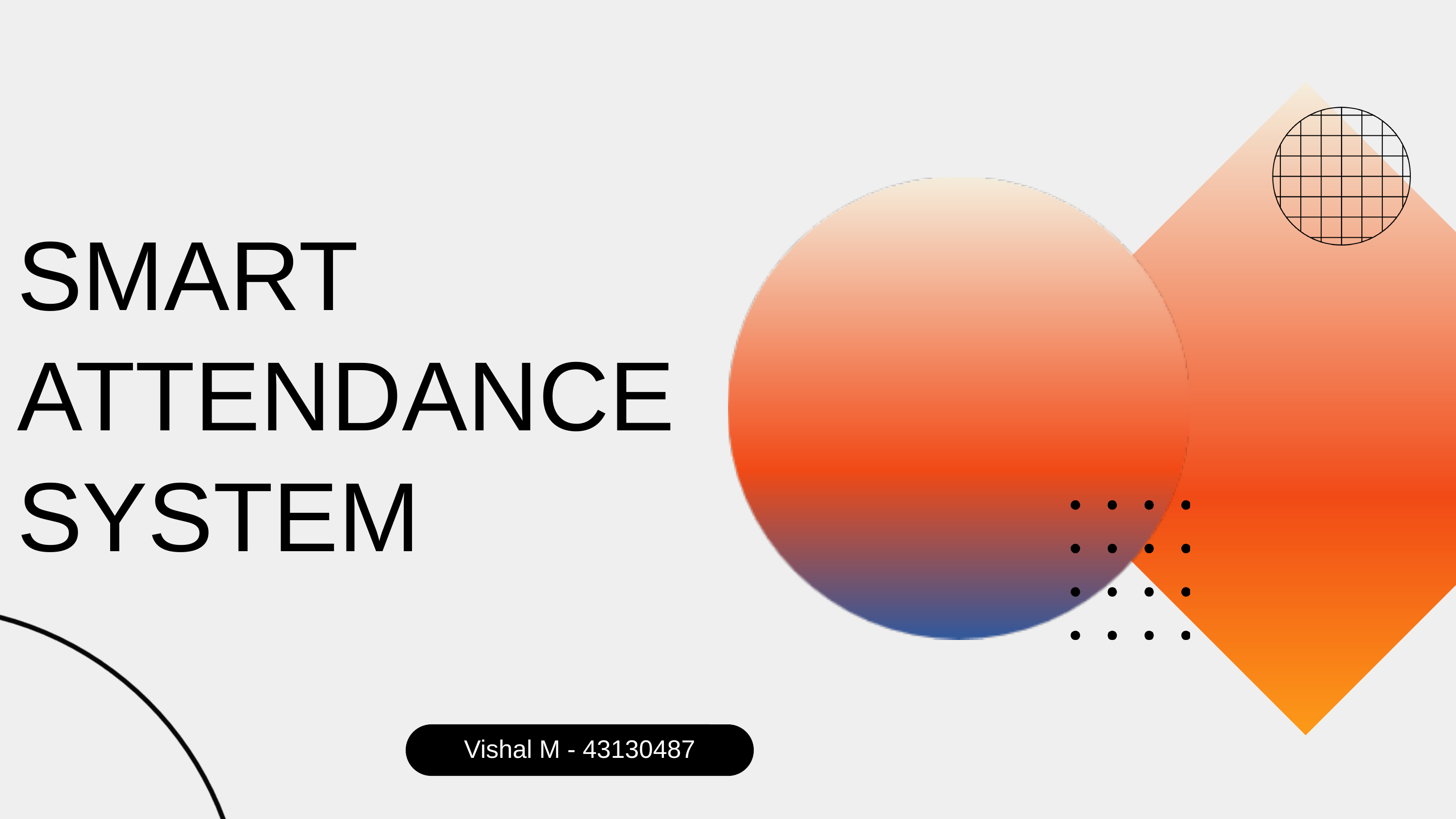

SMART ATTENDANCE SYSTEM

Vishal M - 43130487